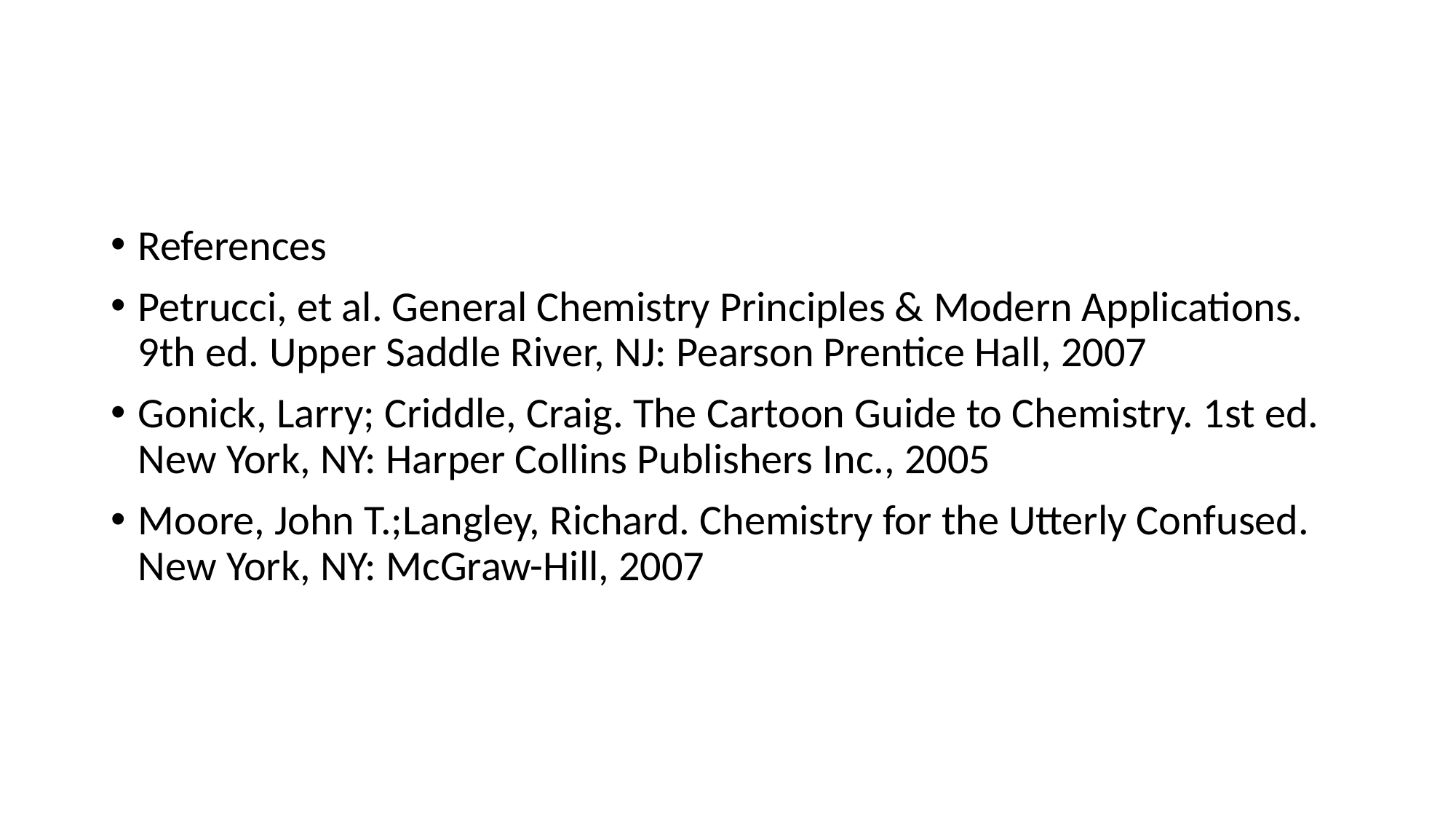

#
References
Petrucci, et al. General Chemistry Principles & Modern Applications. 9th ed. Upper Saddle River, NJ: Pearson Prentice Hall, 2007
Gonick, Larry; Criddle, Craig. The Cartoon Guide to Chemistry. 1st ed. New York, NY: Harper Collins Publishers Inc., 2005
Moore, John T.;Langley, Richard. Chemistry for the Utterly Confused. New York, NY: McGraw-Hill, 2007